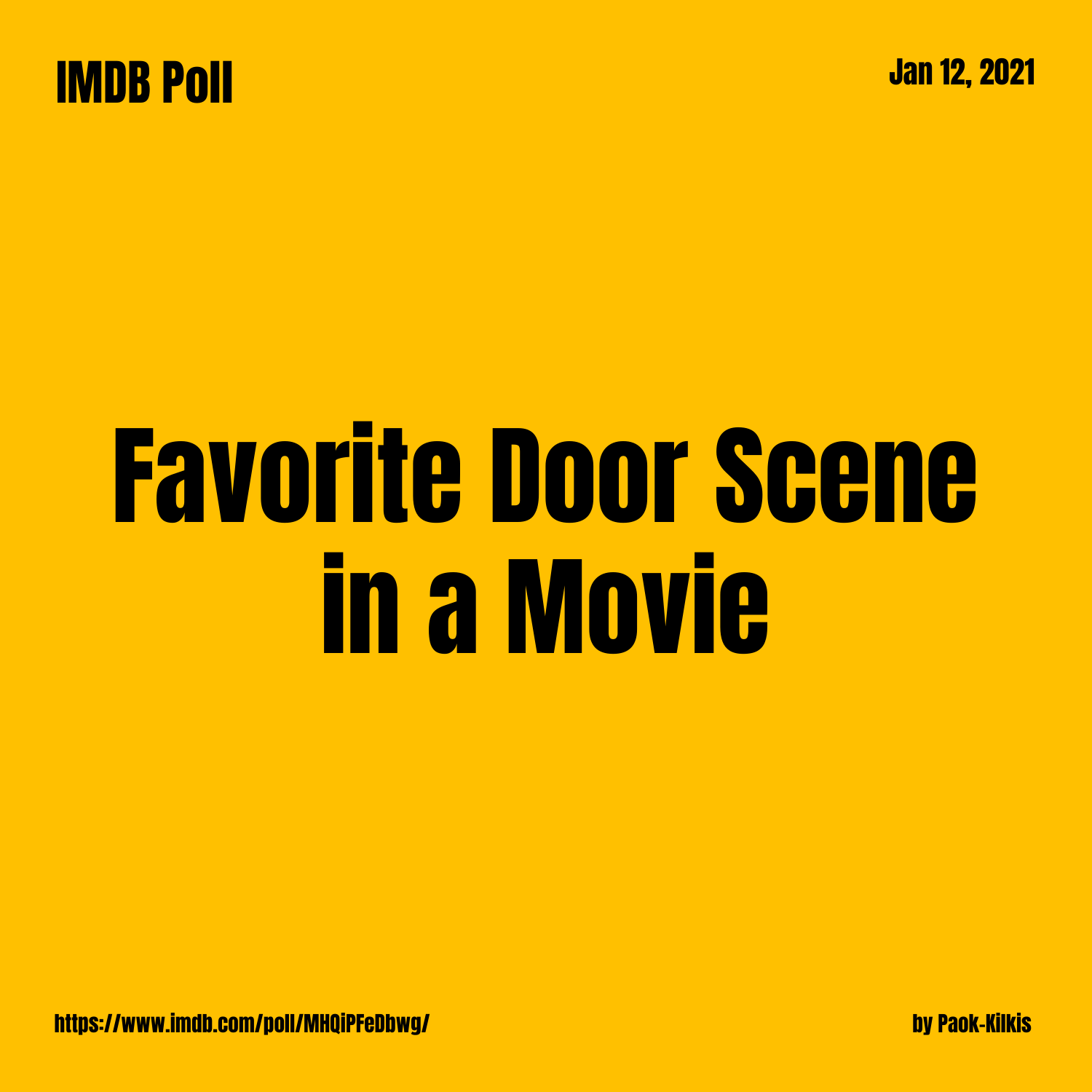

IMDB Poll
Jan 12, 2021
Favorite Door Scene
in a Movie
https://www.imdb.com/poll/MHQiPFeDbwg/
by Paok-Kilkis